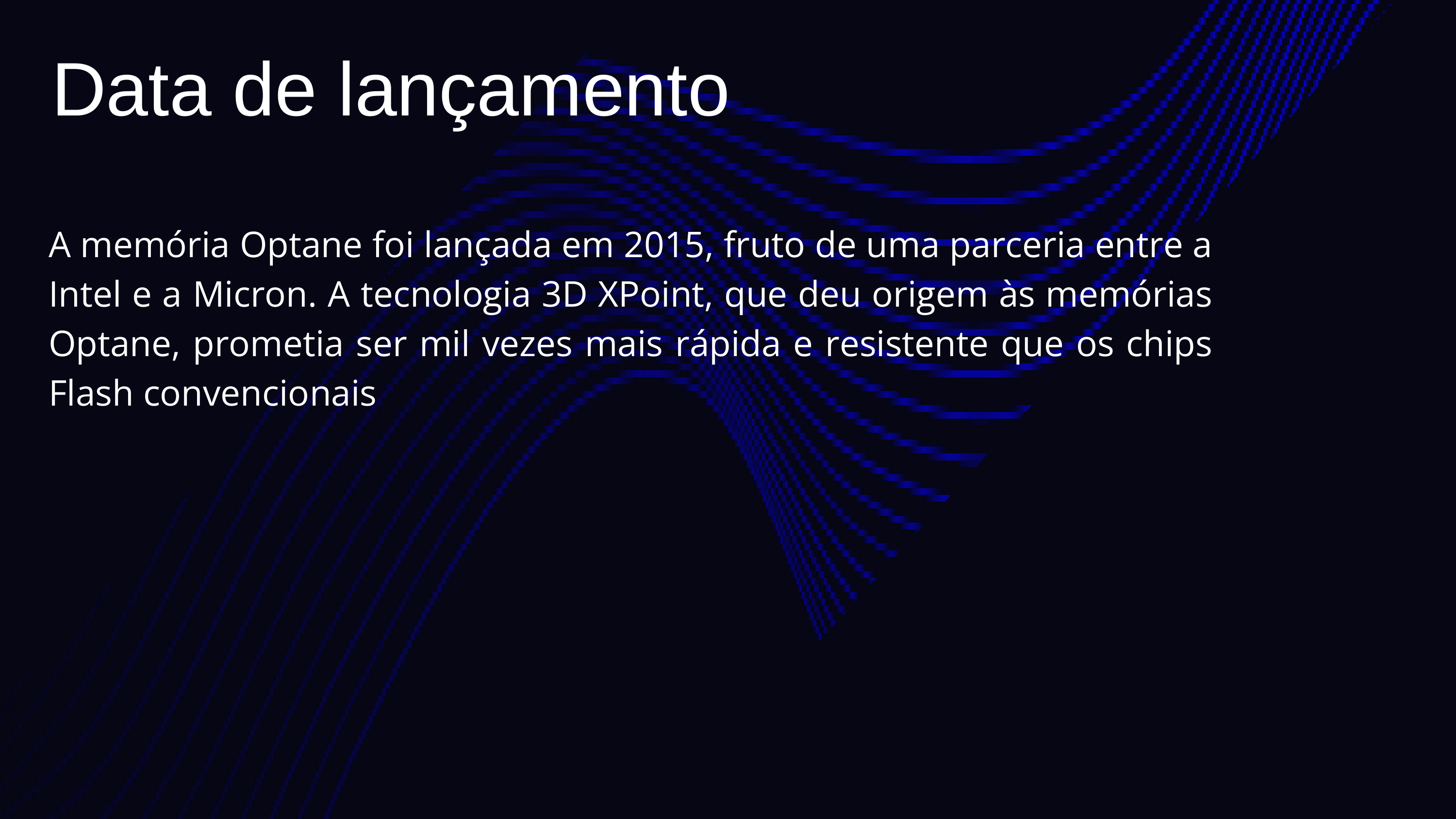

Data de lançamento

A memória Optane foi lançada em 2015, fruto de uma parceria entre a Intel e a Micron. A tecnologia 3D XPoint, que deu origem às memórias Optane, prometia ser mil vezes mais rápida e resistente que os chips Flash convencionais